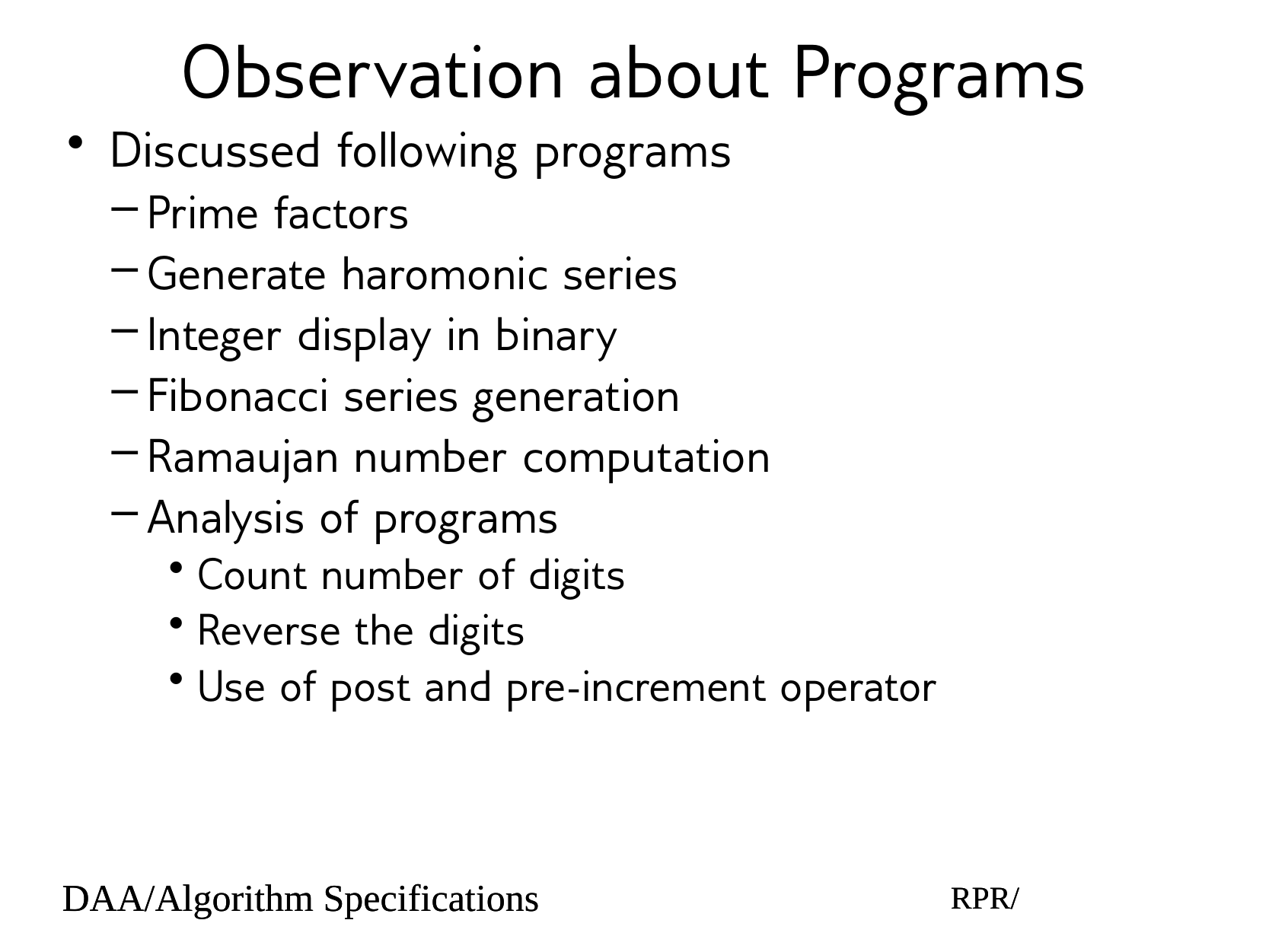

# Observation about Programs
Discussed following programs
Prime factors
Generate haromonic series
Integer display in binary
Fibonacci series generation
Ramaujan number computation
Analysis of programs
Count number of digits
Reverse the digits
Use of post and pre-increment operator
DAA/Algorithm Specifications
RPR/
3